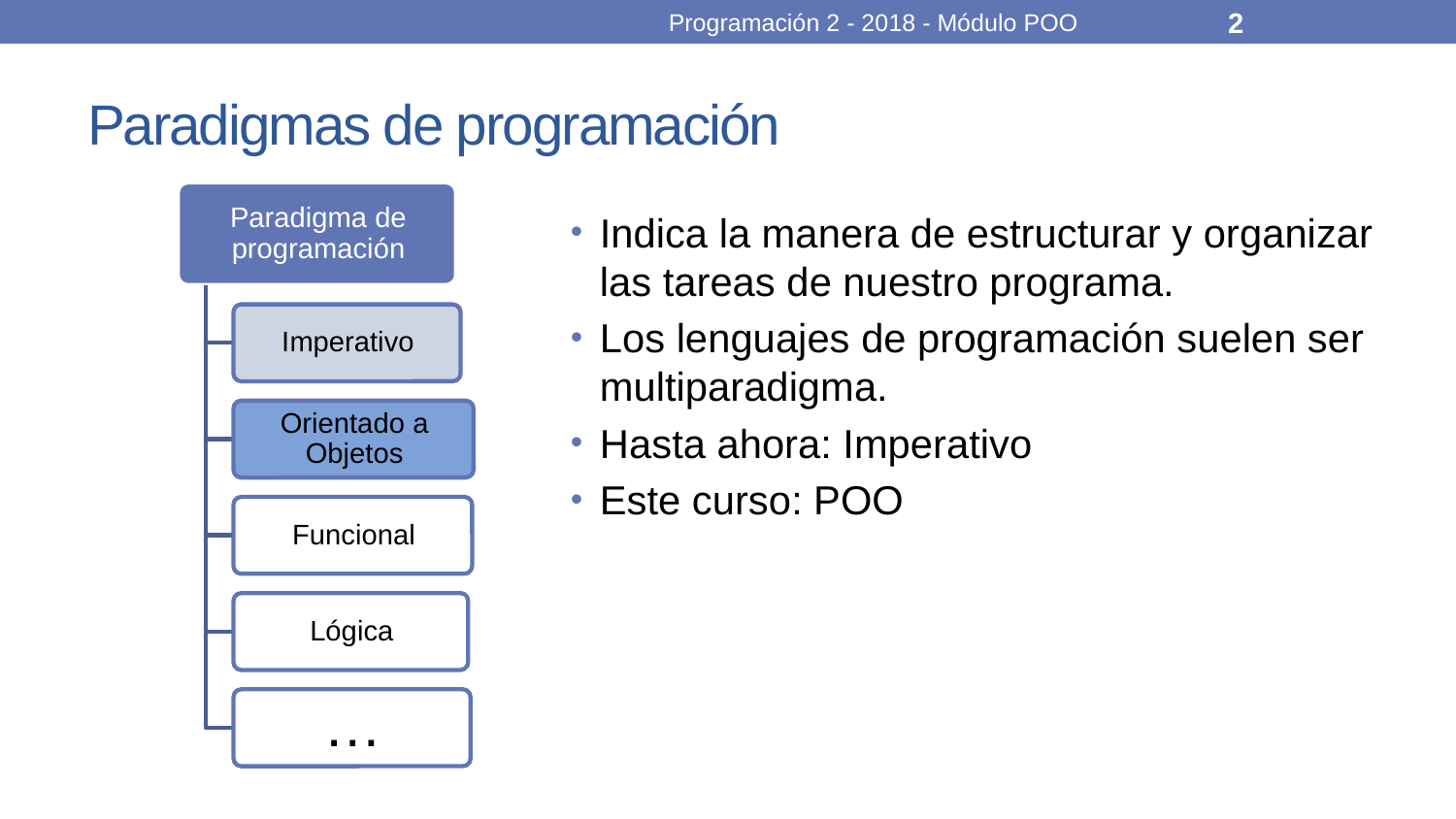

Programación 2 - 2018 - Módulo POO
2
# Paradigmas de programación
Paradigma de programación
Imperativo
Orientado a Objetos
Funcional
Lógica
…
Indica la manera de estructurar y organizar las tareas de nuestro programa.
Los lenguajes de programación suelen ser multiparadigma.
Hasta ahora: Imperativo
Este curso: POO